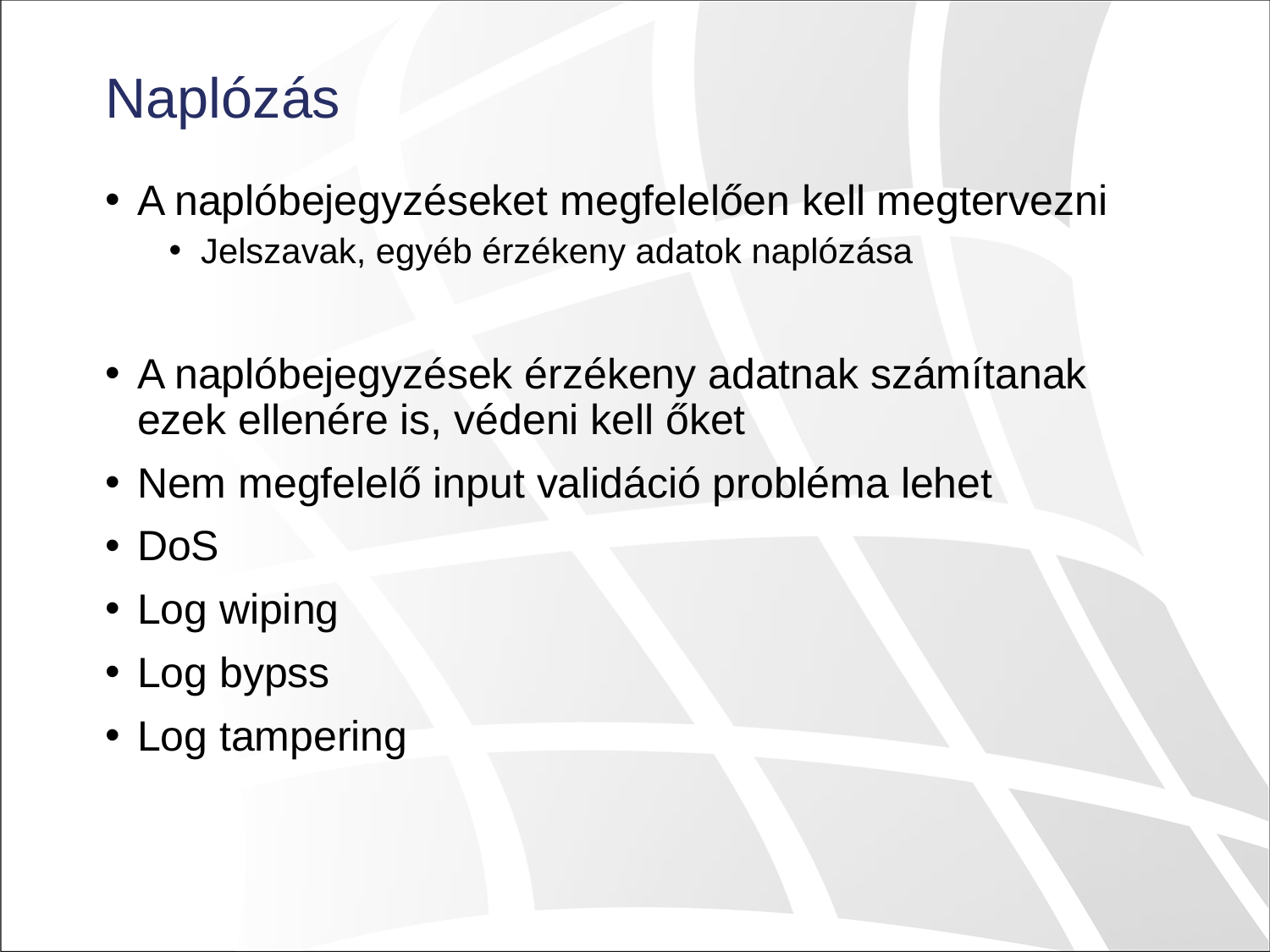

# Naplózás
A naplóbejegyzéseket megfelelően kell megtervezni
Jelszavak, egyéb érzékeny adatok naplózása

A naplóbejegyzések érzékeny adatnak számítanak ezek ellenére is, védeni kell őket
Nem megfelelő input validáció probléma lehet
DoS
Log wiping
Log bypss
Log tampering